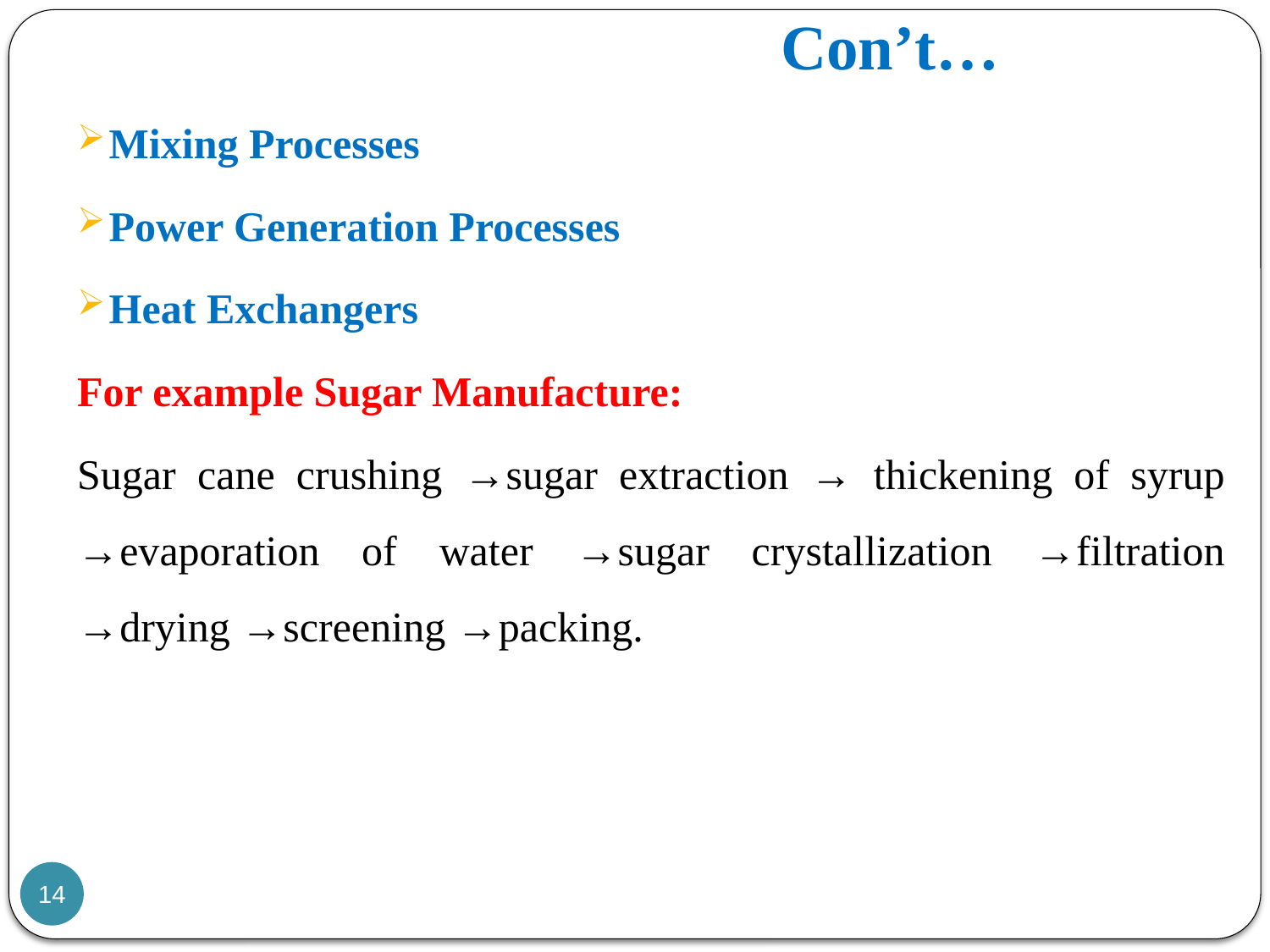

# Con’t…
Mixing Processes
Power Generation Processes
Heat Exchangers
For example Sugar Manufacture:
Sugar cane crushing →sugar extraction → thickening of syrup →evaporation of water →sugar crystallization →filtration →drying →screening →packing.

14